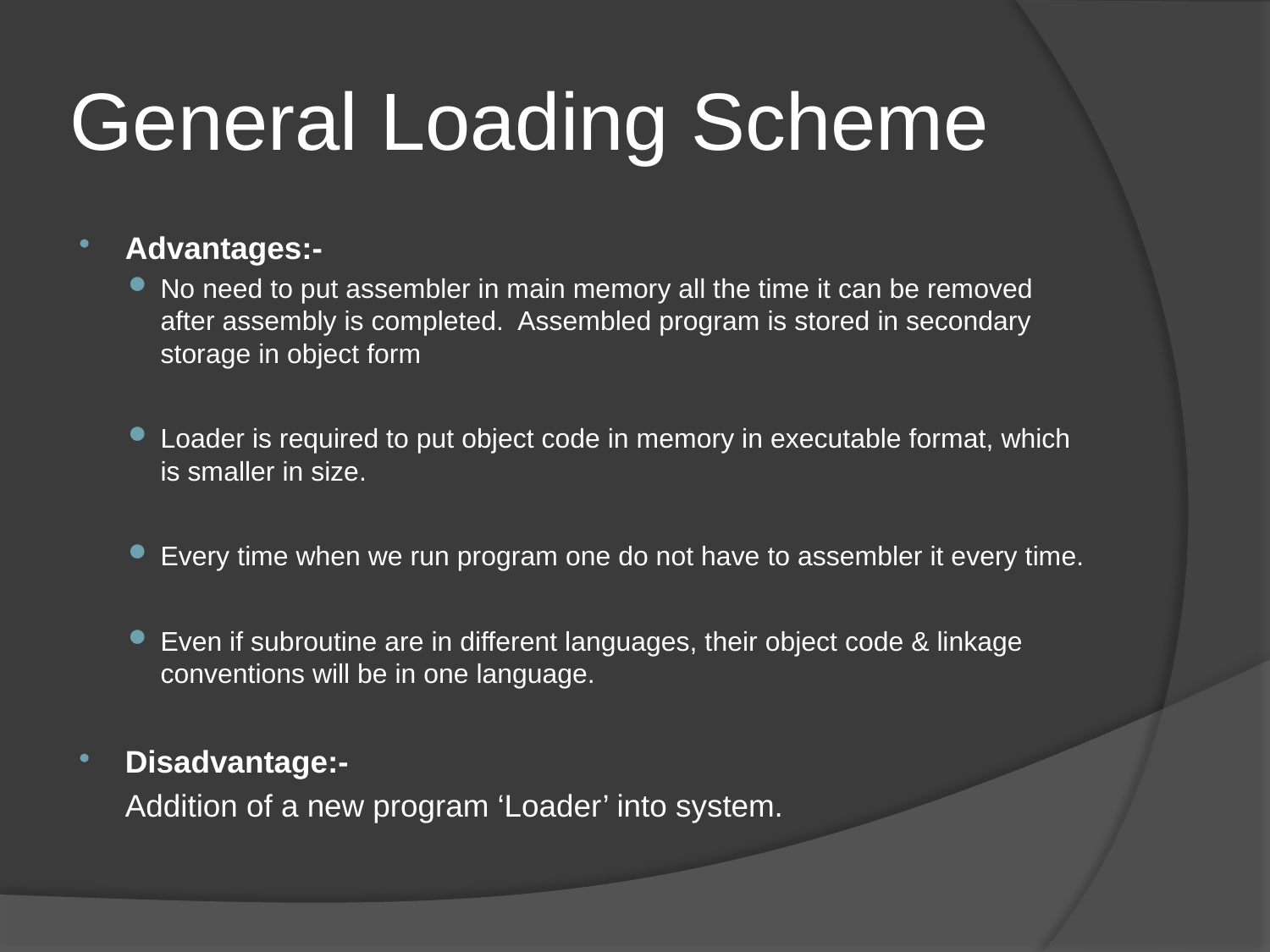

# General Loading Scheme
Advantages:-
No need to put assembler in main memory all the time it can be removed after assembly is completed.  Assembled program is stored in secondary storage in object form

Loader is required to put object code in memory in executable format, which is smaller in size.

Every time when we run program one do not have to assembler it every time.

Even if subroutine are in different languages, their object code & linkage conventions will be in one language.

Disadvantage:-
	Addition of a new program ‘Loader’ into system.